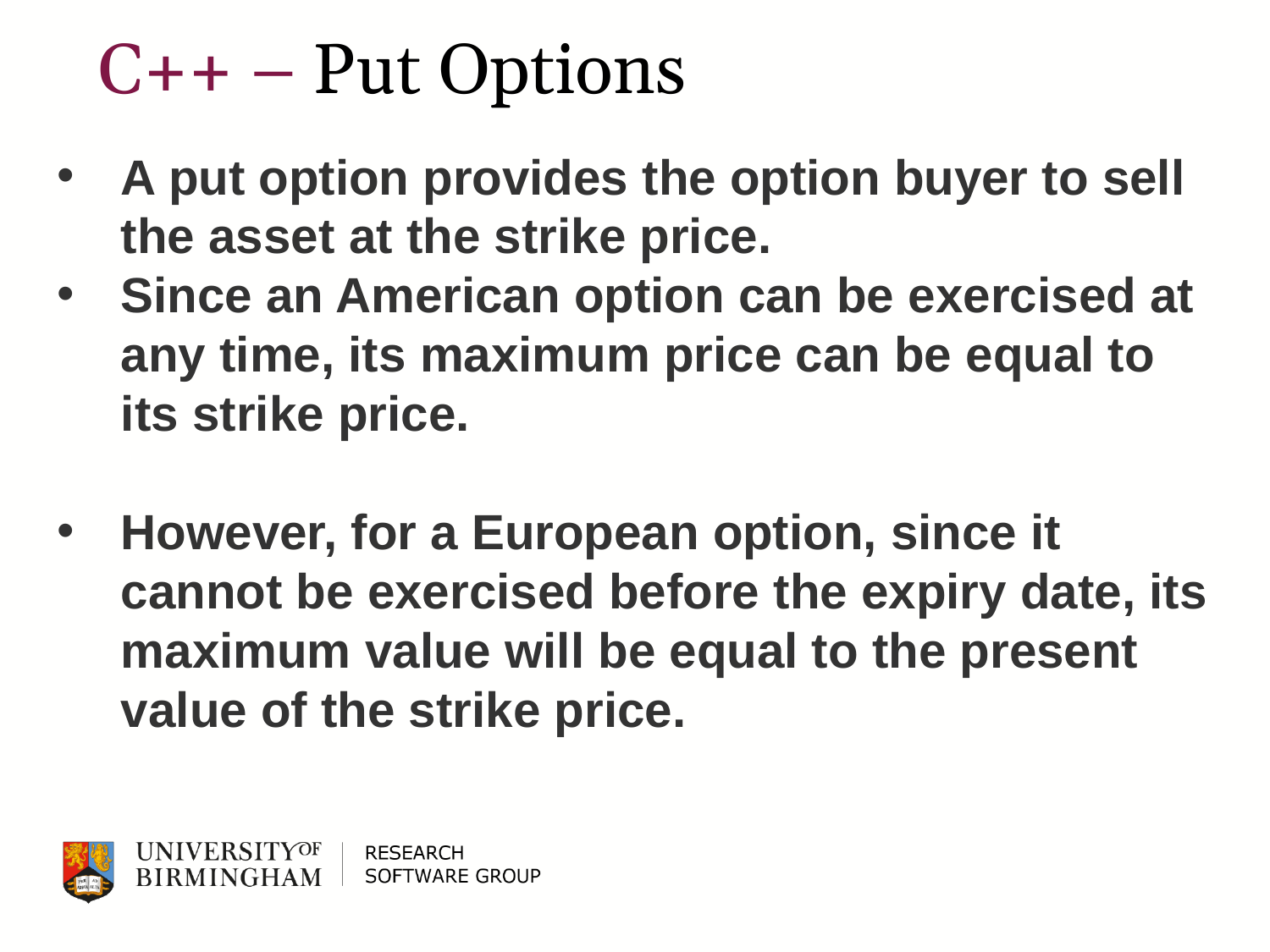

# C++ – Put Options
A put option provides the option buyer to sell the asset at the strike price.
Since an American option can be exercised at any time, its maximum price can be equal to its strike price.

However, for a European option, since it cannot be exercised before the expiry date, its maximum value will be equal to the present value of the strike price.